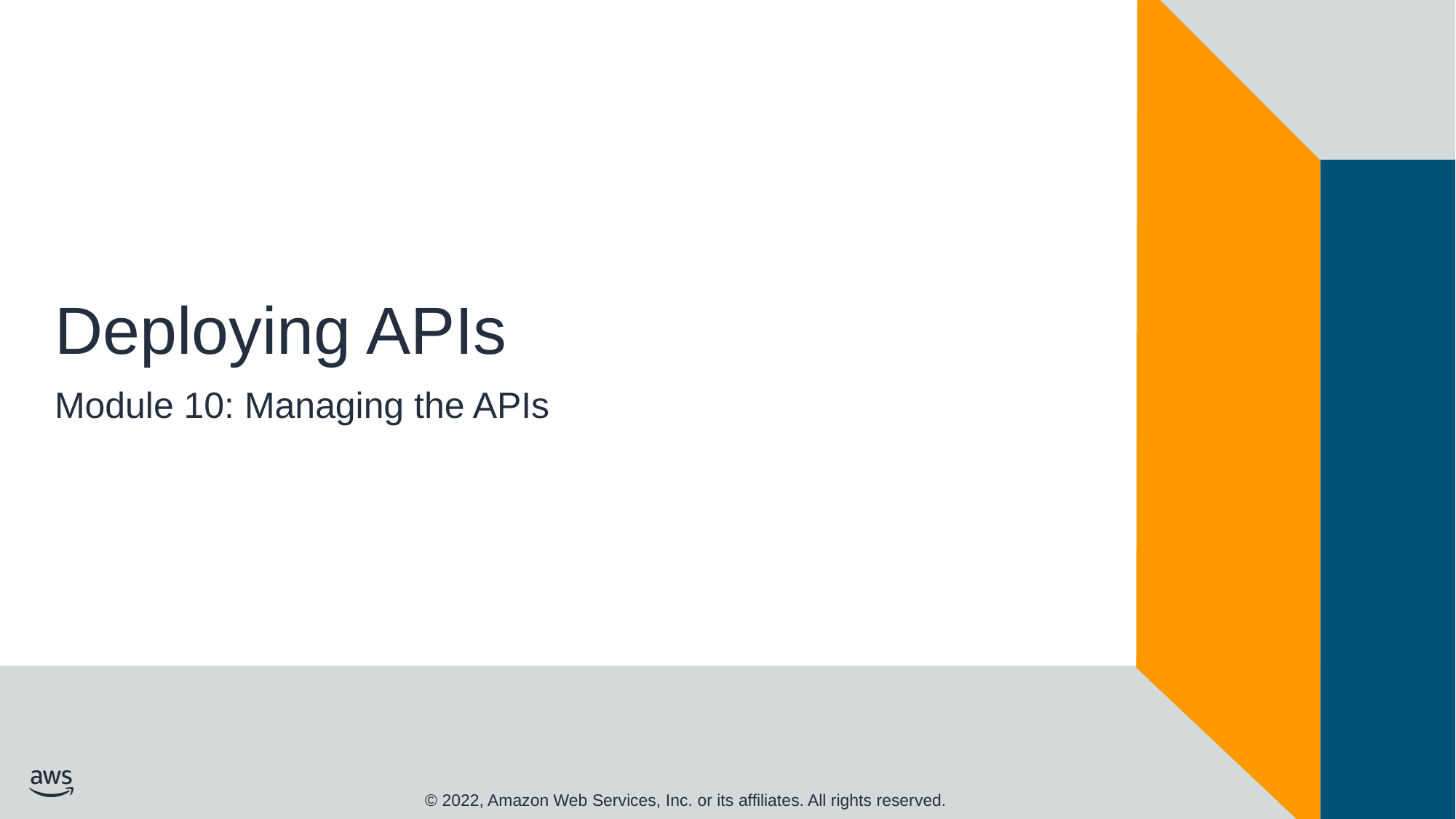

# Deploying APIs
Module 10: Managing the APIs